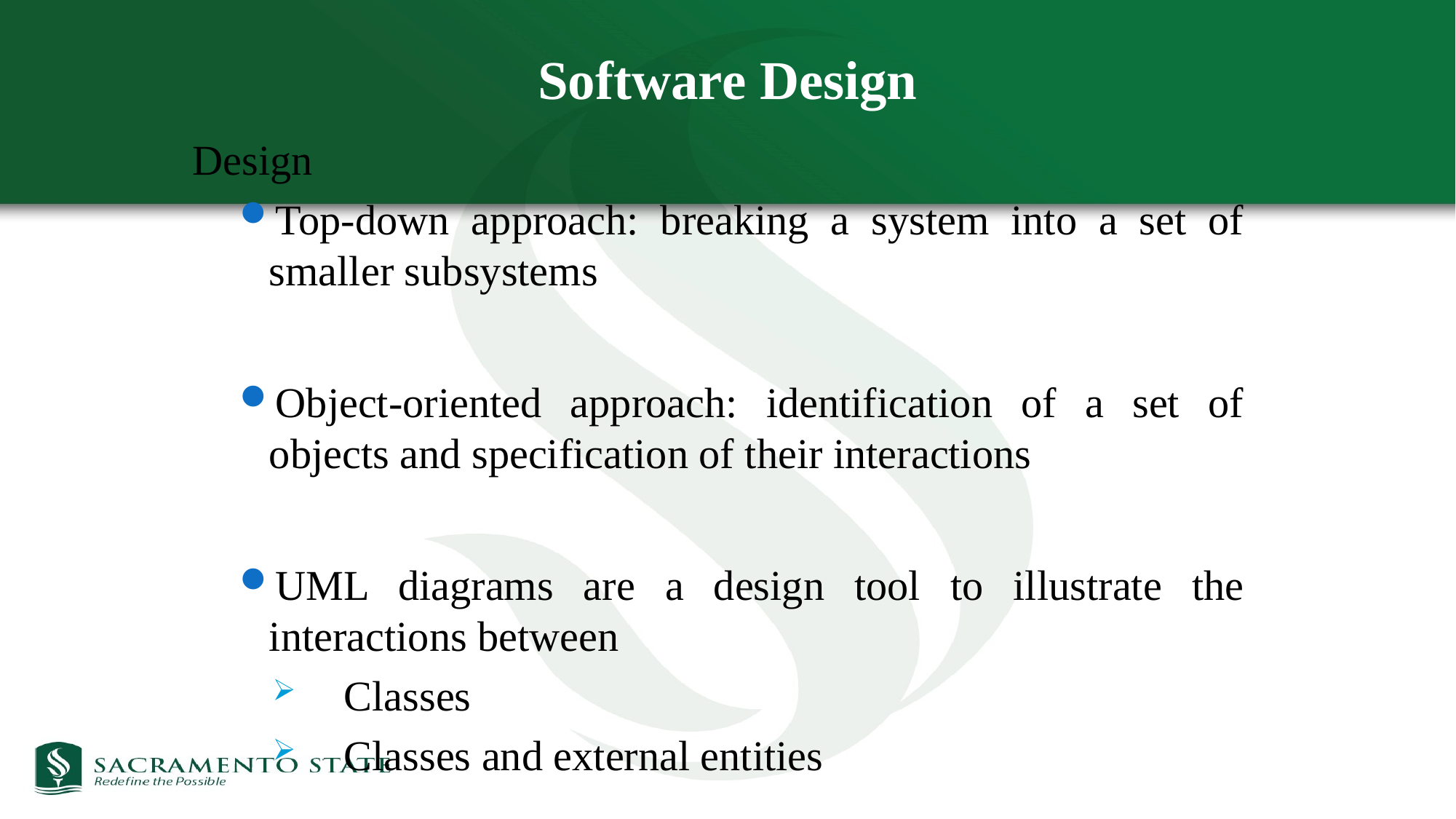

# Software Design
Design
Top-down approach: breaking a system into a set of smaller subsystems

Object-oriented approach: identification of a set of objects and specification of their interactions

UML diagrams are a design tool to illustrate the interactions between
    Classes
    Classes and external entities